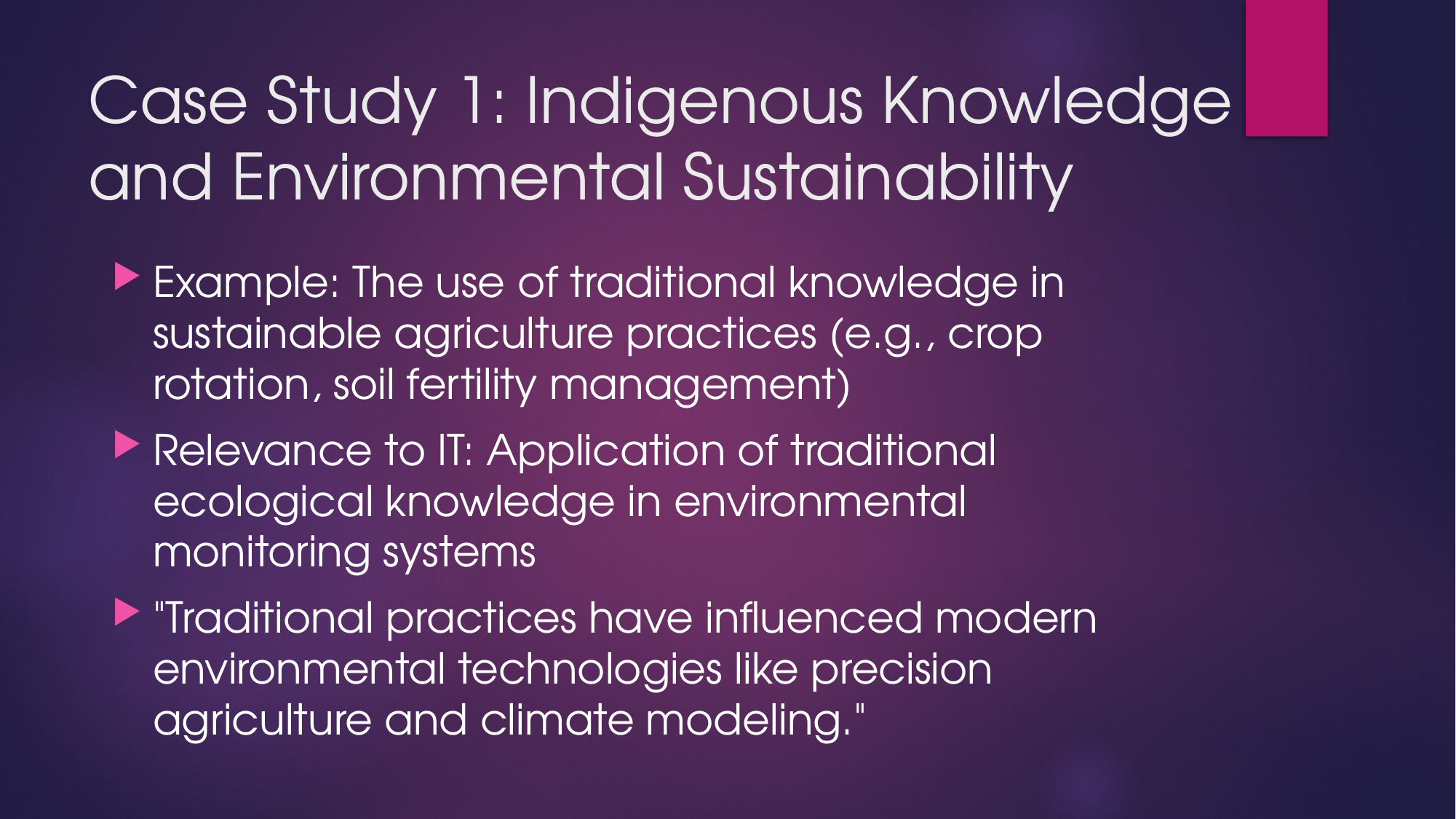

# Case Study 1: Indigenous Knowledge and Environmental Sustainability
Example: The use of traditional knowledge in sustainable agriculture practices (e.g., crop rotation, soil fertility management)
Relevance to IT: Application of traditional ecological knowledge in environmental monitoring systems
"Traditional practices have influenced modern environmental technologies like precision agriculture and climate modeling."